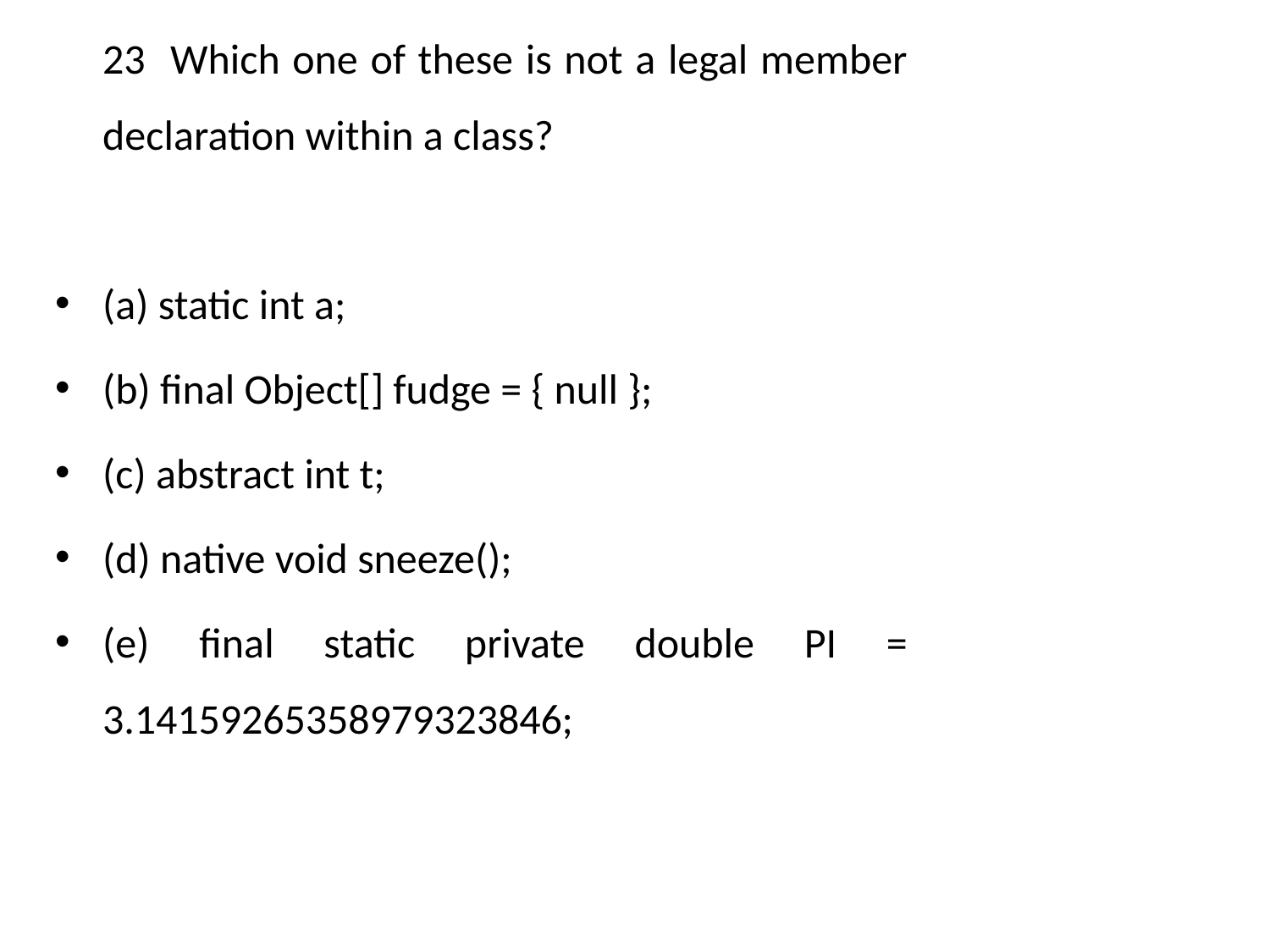

23  Which one of these is not a legal member declaration within a class?

(a) static int a;
(b) final Object[] fudge = { null };
(c) abstract int t;
(d) native void sneeze();
(e) final static private double PI = 3.14159265358979323846;